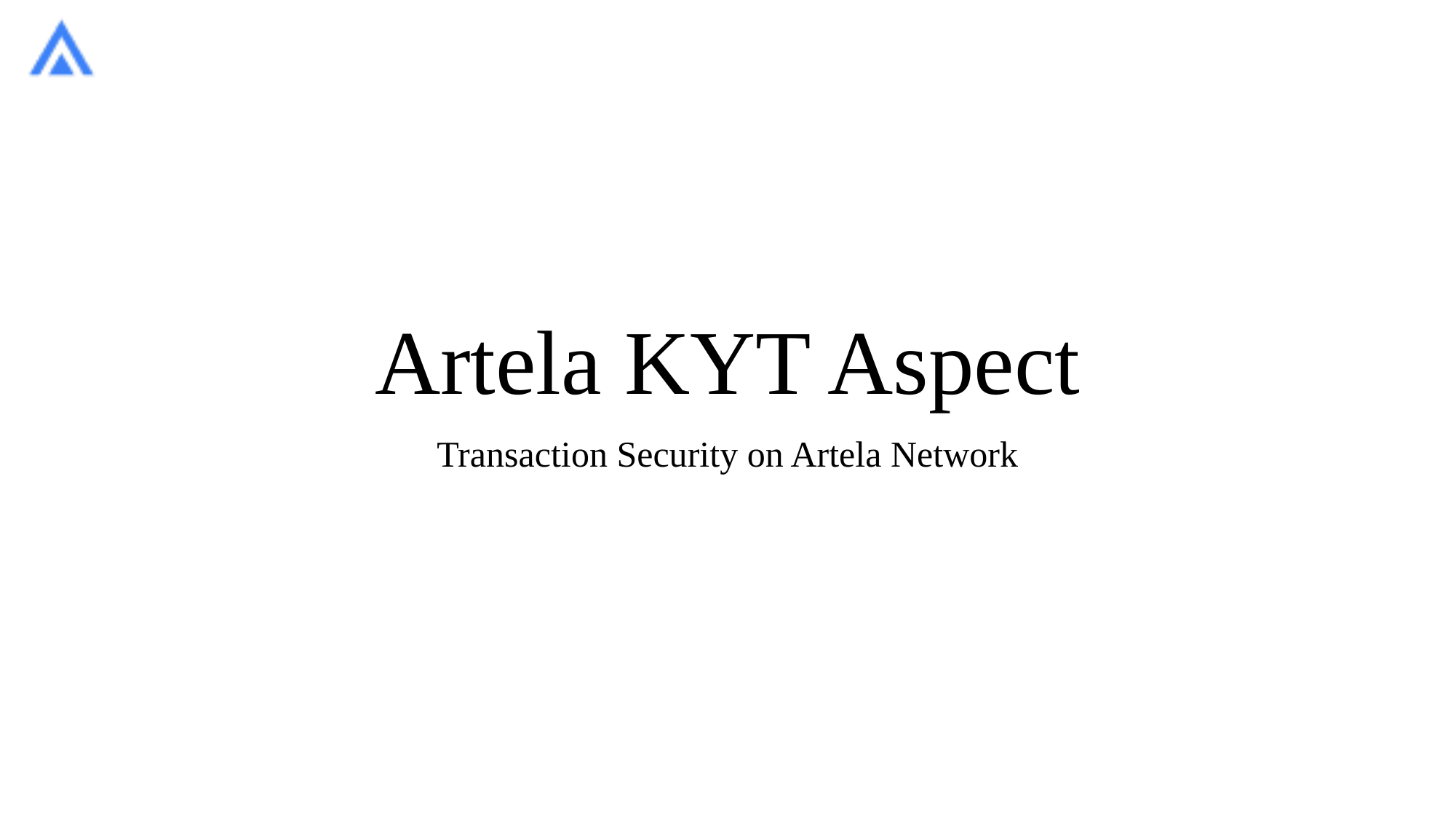

# Artela KYT Aspect
Transaction Security on Artela Network